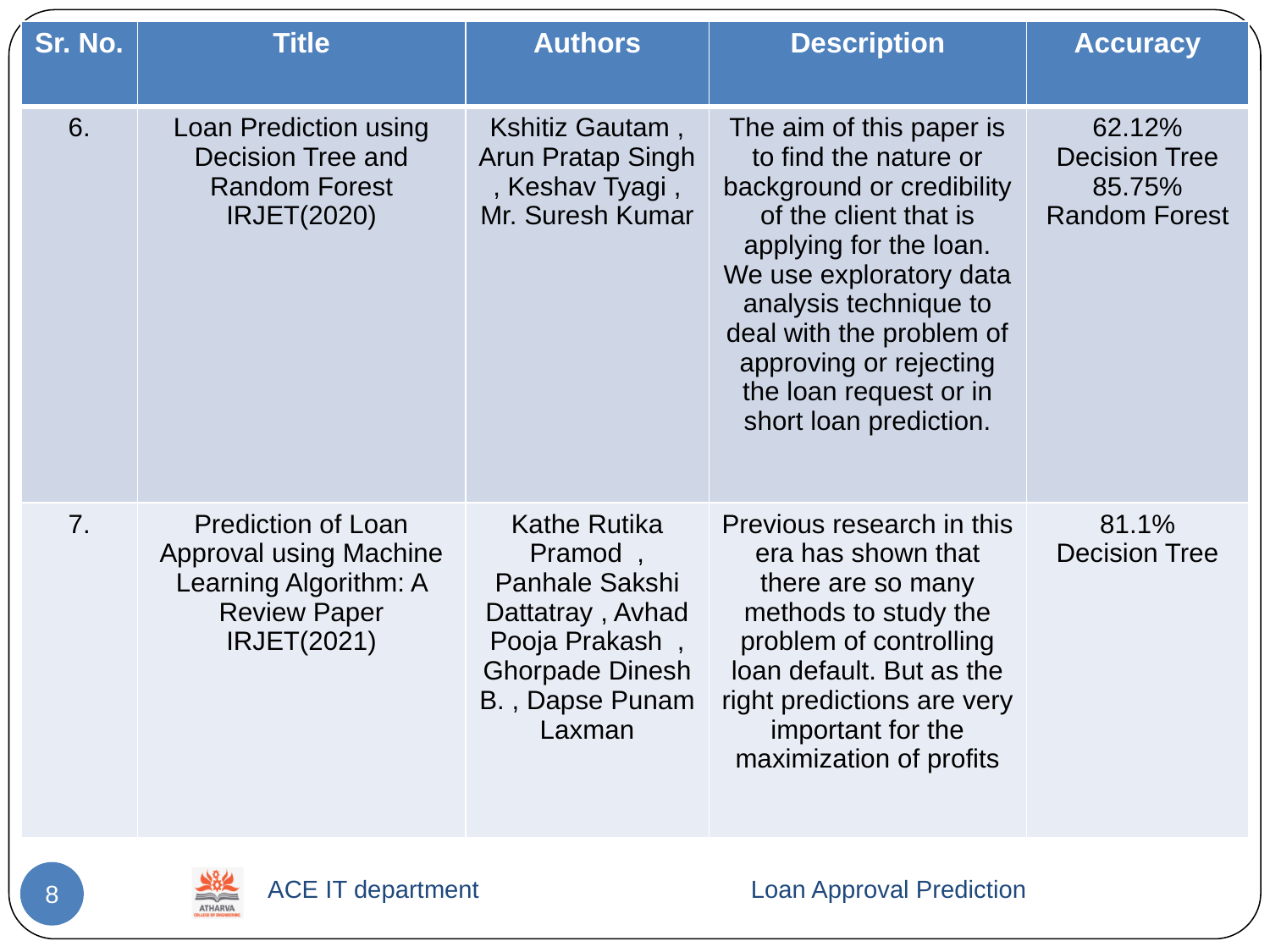

| Sr. No. | Title | Authors | Description | Accuracy |
| --- | --- | --- | --- | --- |
| 6. | Loan Prediction using Decision Tree and Random Forest IRJET(2020) | Kshitiz Gautam , Arun Pratap Singh , Keshav Tyagi , Mr. Suresh Kumar | The aim of this paper is to find the nature or background or credibility of the client that is applying for the loan. We use exploratory data analysis technique to deal with the problem of approving or rejecting the loan request or in short loan prediction. | 62.12% Decision Tree 85.75% Random Forest |
| 7. | Prediction of Loan Approval using Machine Learning Algorithm: A Review Paper IRJET(2021) | Kathe Rutika Pramod , Panhale Sakshi Dattatray , Avhad Pooja Prakash , Ghorpade Dinesh B. , Dapse Punam Laxman | Previous research in this era has shown that there are so many methods to study the problem of controlling loan default. But as the right predictions are very important for the maximization of profits | 81.1% Decision Tree |
              ACE IT department                                       Loan Approval Prediction
8